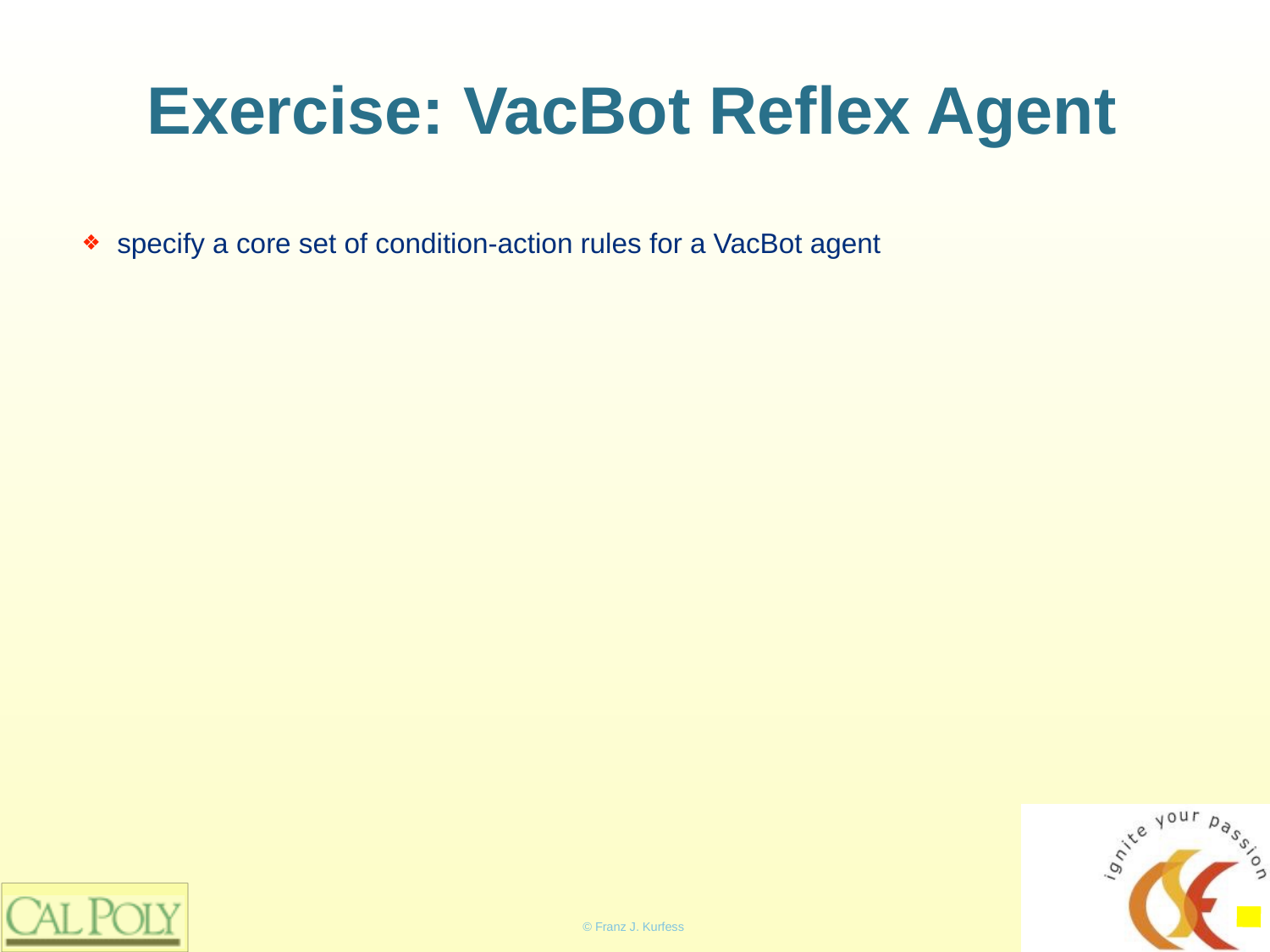

# Exercise: VacBot Reflex Agent
specify a core set of condition-action rules for a VacBot agent
56